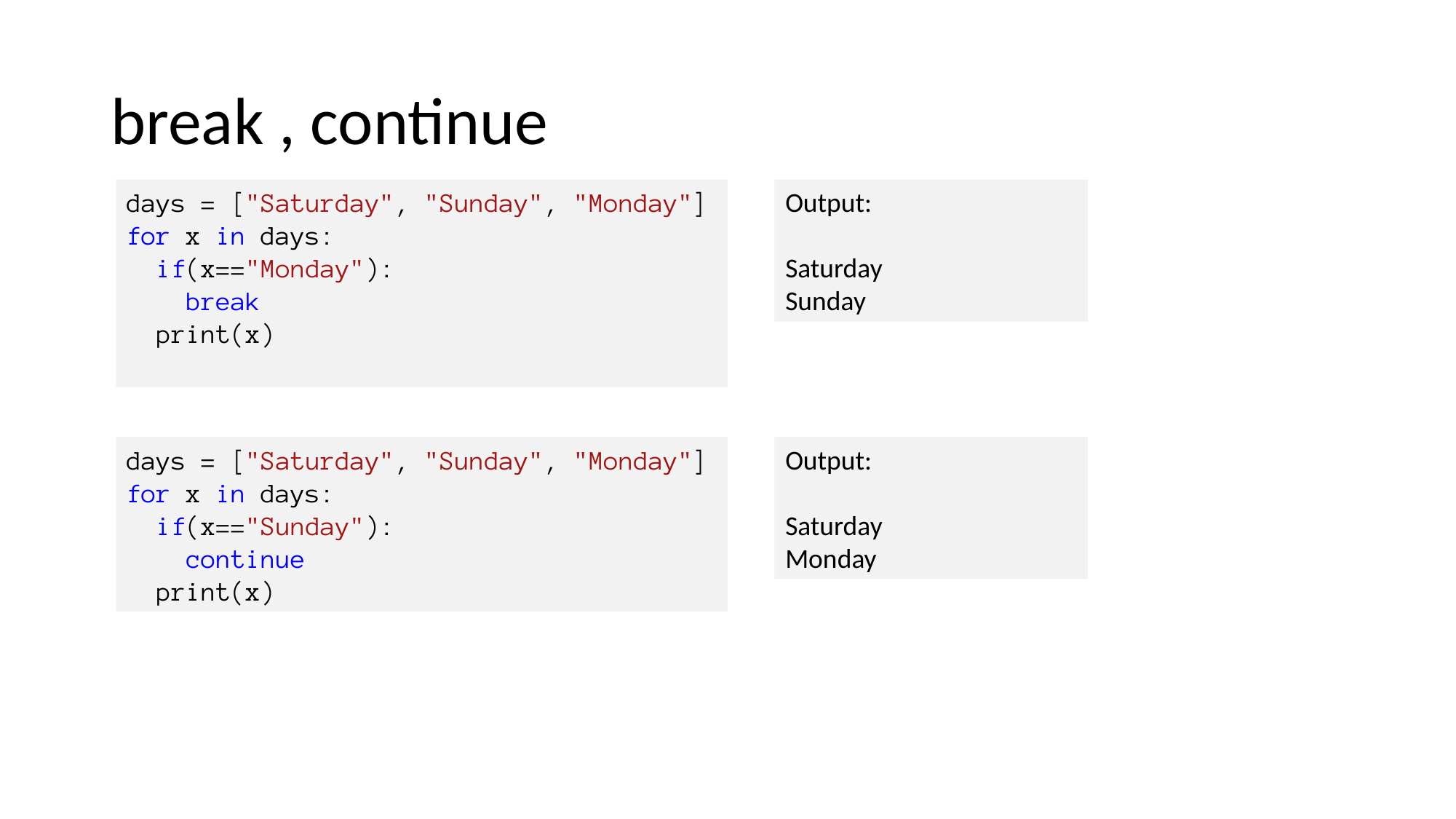

# break , continue
days = ["Saturday", "Sunday", "Monday"]
for x in days:
  if(x=="Monday"):
    break
  print(x)

Output:

Saturday
Sunday
days = ["Saturday", "Sunday", "Monday"]
for x in days:
  if(x=="Sunday"):
    continue
  print(x)
Output:

Saturday
Monday